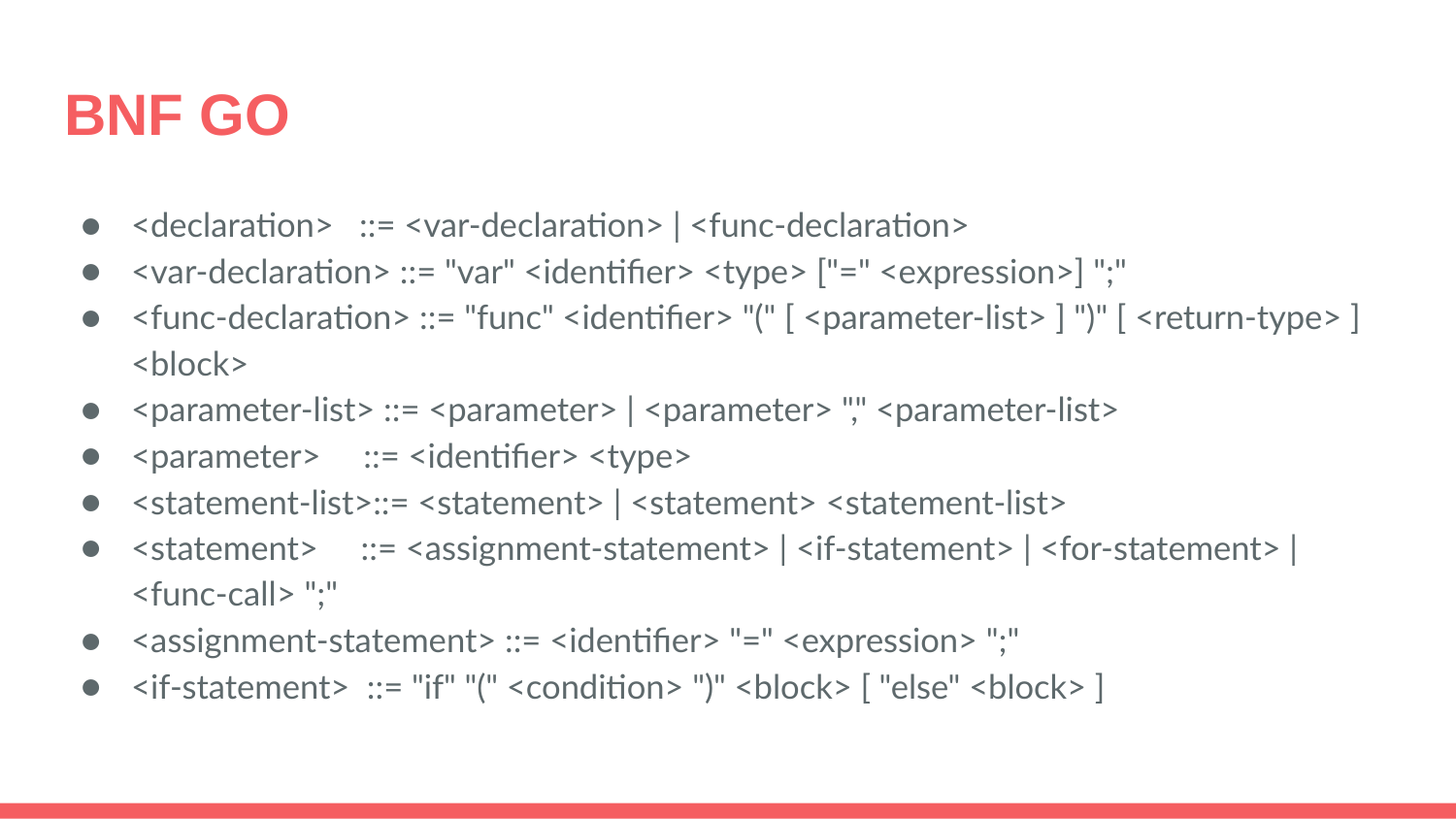

# BNF GO
<declaration>   ::= <var-declaration> | <func-declaration>
<var-declaration> ::= "var" <identifier> <type> ["=" <expression>] ";"
<func-declaration> ::= "func" <identifier> "(" [ <parameter-list> ] ")" [ <return-type> ] <block>
<parameter-list> ::= <parameter> | <parameter> "," <parameter-list>
<parameter>     ::= <identifier> <type>
<statement-list>::= <statement> | <statement> <statement-list>
<statement>     ::= <assignment-statement> | <if-statement> | <for-statement> | <func-call> ";"
<assignment-statement> ::= <identifier> "=" <expression> ";"
<if-statement>  ::= "if" "(" <condition> ")" <block> [ "else" <block> ]